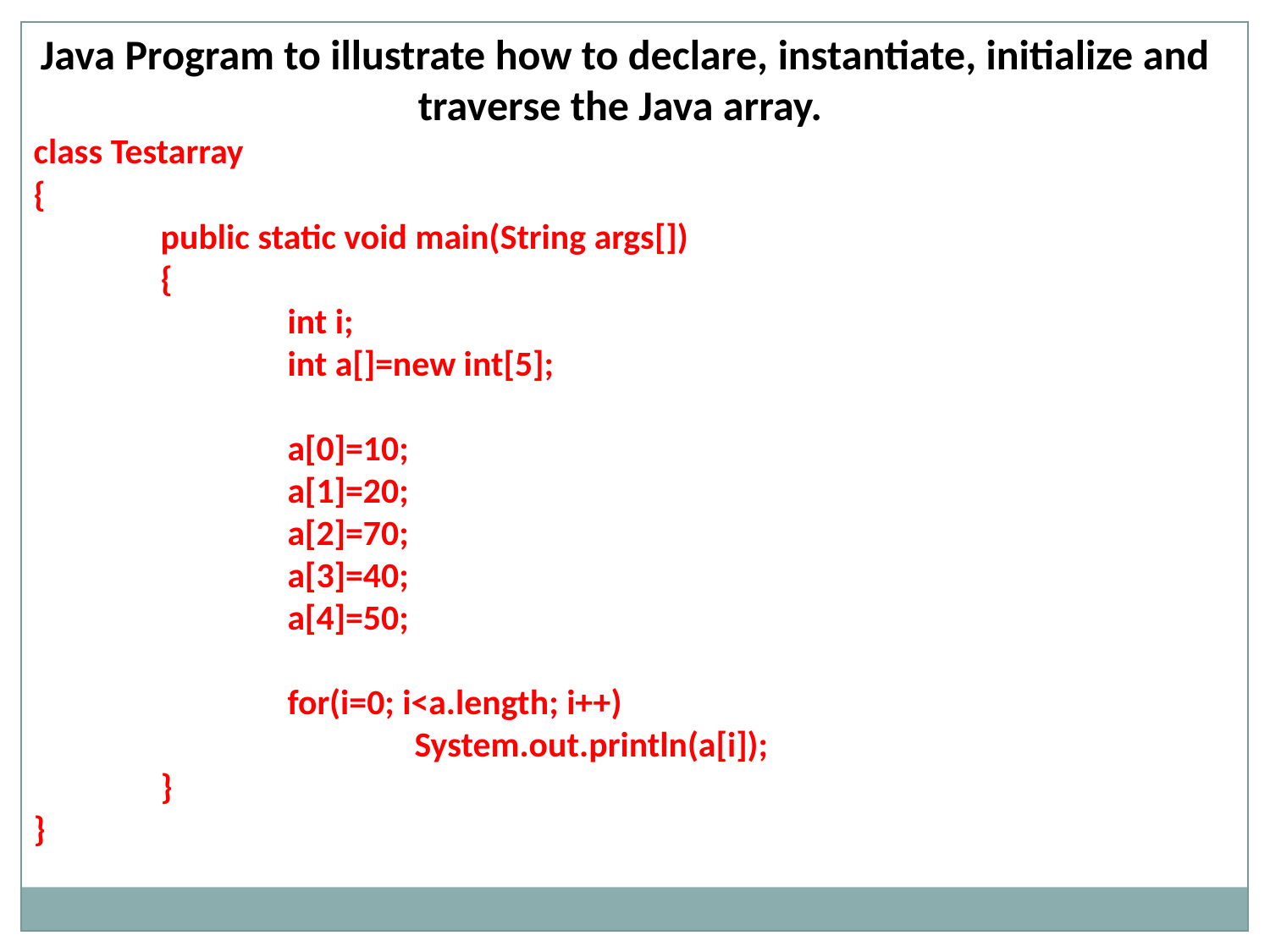

Java Program to illustrate how to declare, instantiate, initialize and traverse the Java array.
class Testarray
{
	public static void main(String args[])
	{
		int i;
		int a[]=new int[5];

		a[0]=10;
		a[1]=20;
		a[2]=70;
		a[3]=40;
		a[4]=50;

		for(i=0; i<a.length; i++)
			System.out.println(a[i]);
	}
}